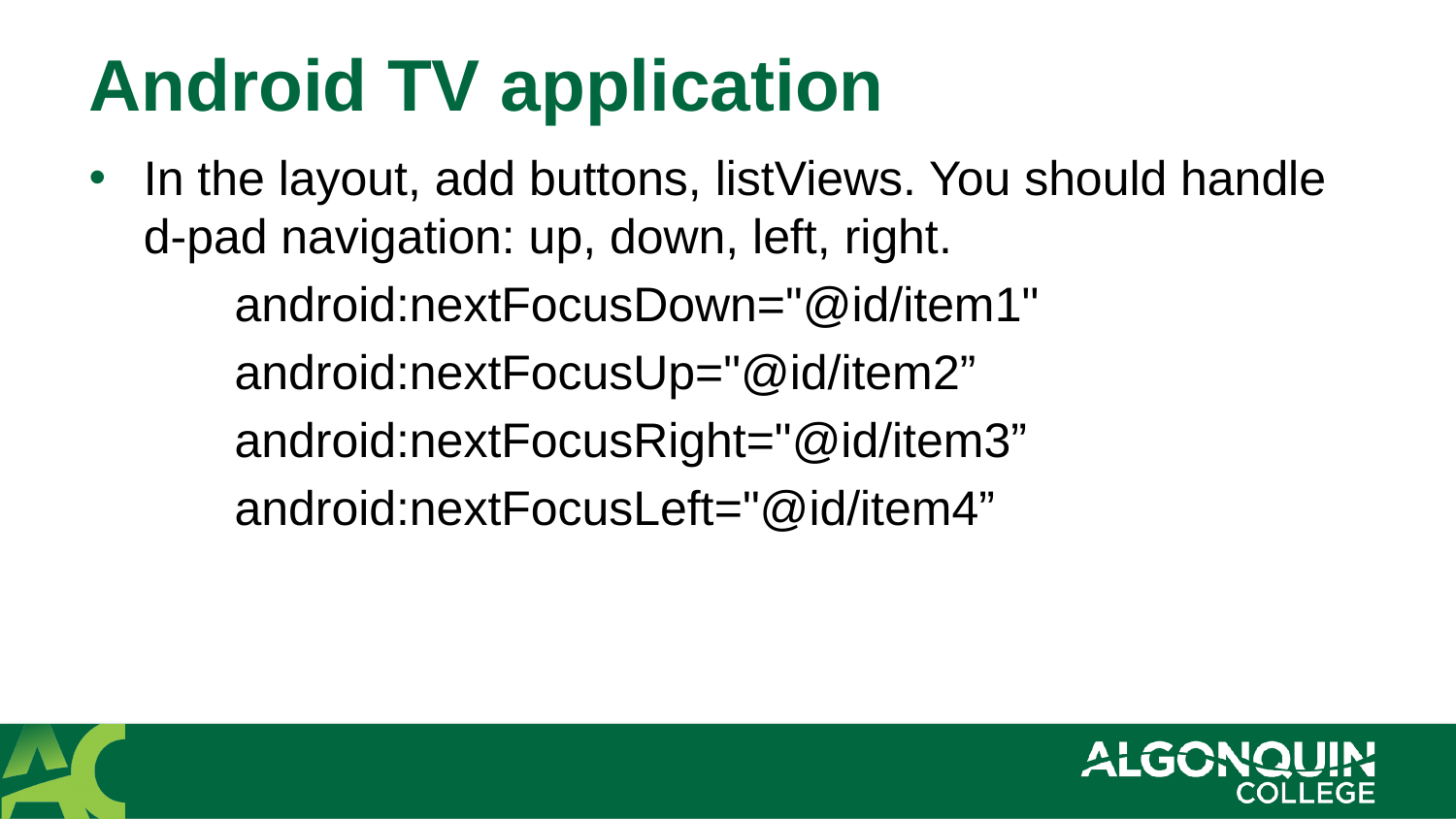

# Android TV application
In the layout, add buttons, listViews. You should handle d-pad navigation: up, down, left, right.
	android:nextFocusDown="@id/item1"
	android:nextFocusUp="@id/item2”
	android:nextFocusRight="@id/item3”
	android:nextFocusLeft="@id/item4”